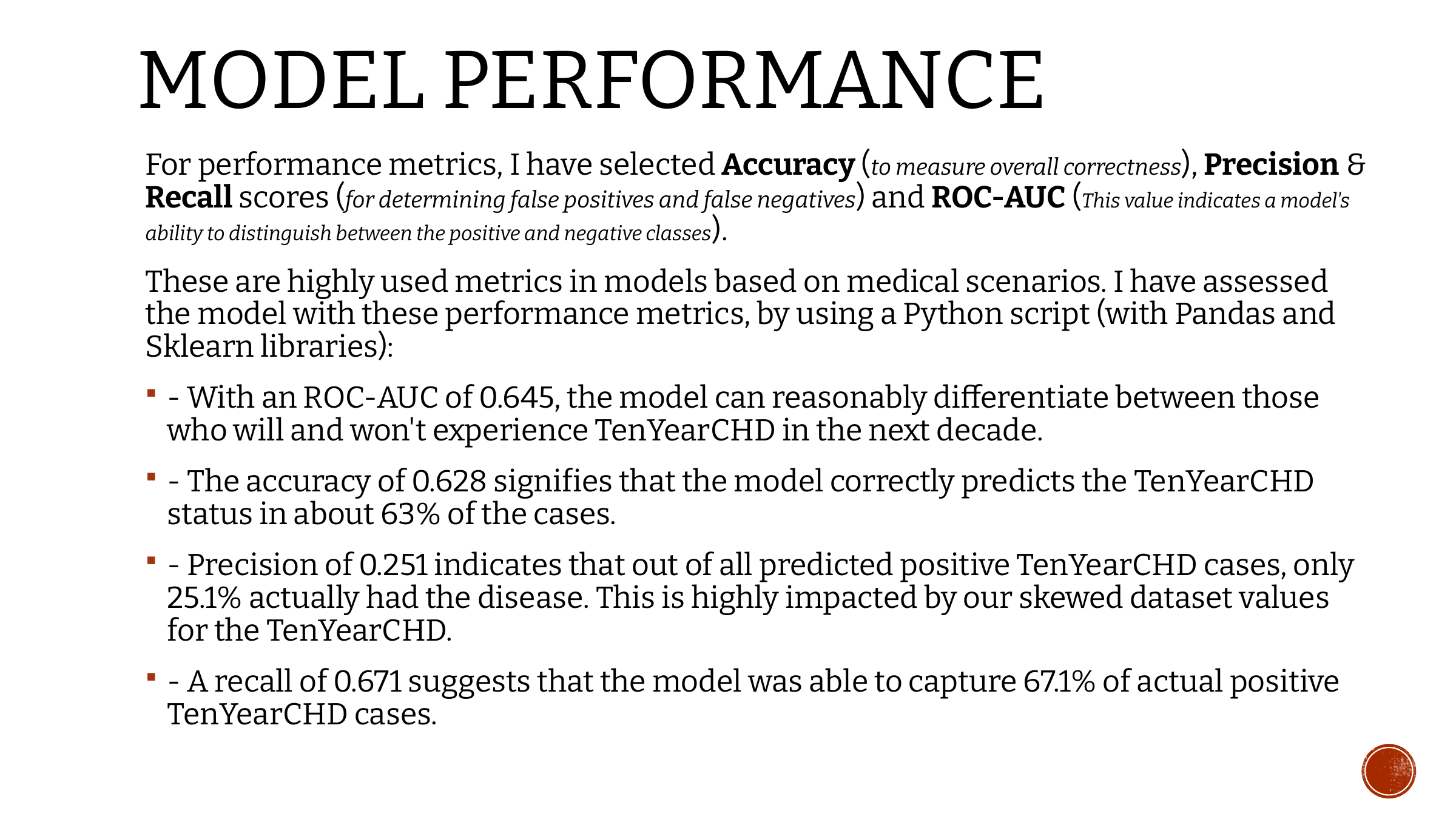

# Model Performance
For performance metrics, I have selected Accuracy (to measure overall correctness), Precision & Recall scores (for determining false positives and false negatives) and ROC-AUC (This value indicates a model's ability to distinguish between the positive and negative classes).
These are highly used metrics in models based on medical scenarios. I have assessed the model with these performance metrics, by using a Python script (with Pandas and Sklearn libraries):
- With an ROC-AUC of 0.645, the model can reasonably differentiate between those who will and won't experience TenYearCHD in the next decade.
- The accuracy of 0.628 signifies that the model correctly predicts the TenYearCHD status in about 63% of the cases.
- Precision of 0.251 indicates that out of all predicted positive TenYearCHD cases, only 25.1% actually had the disease. This is highly impacted by our skewed dataset values for the TenYearCHD.
- A recall of 0.671 suggests that the model was able to capture 67.1% of actual positive TenYearCHD cases.